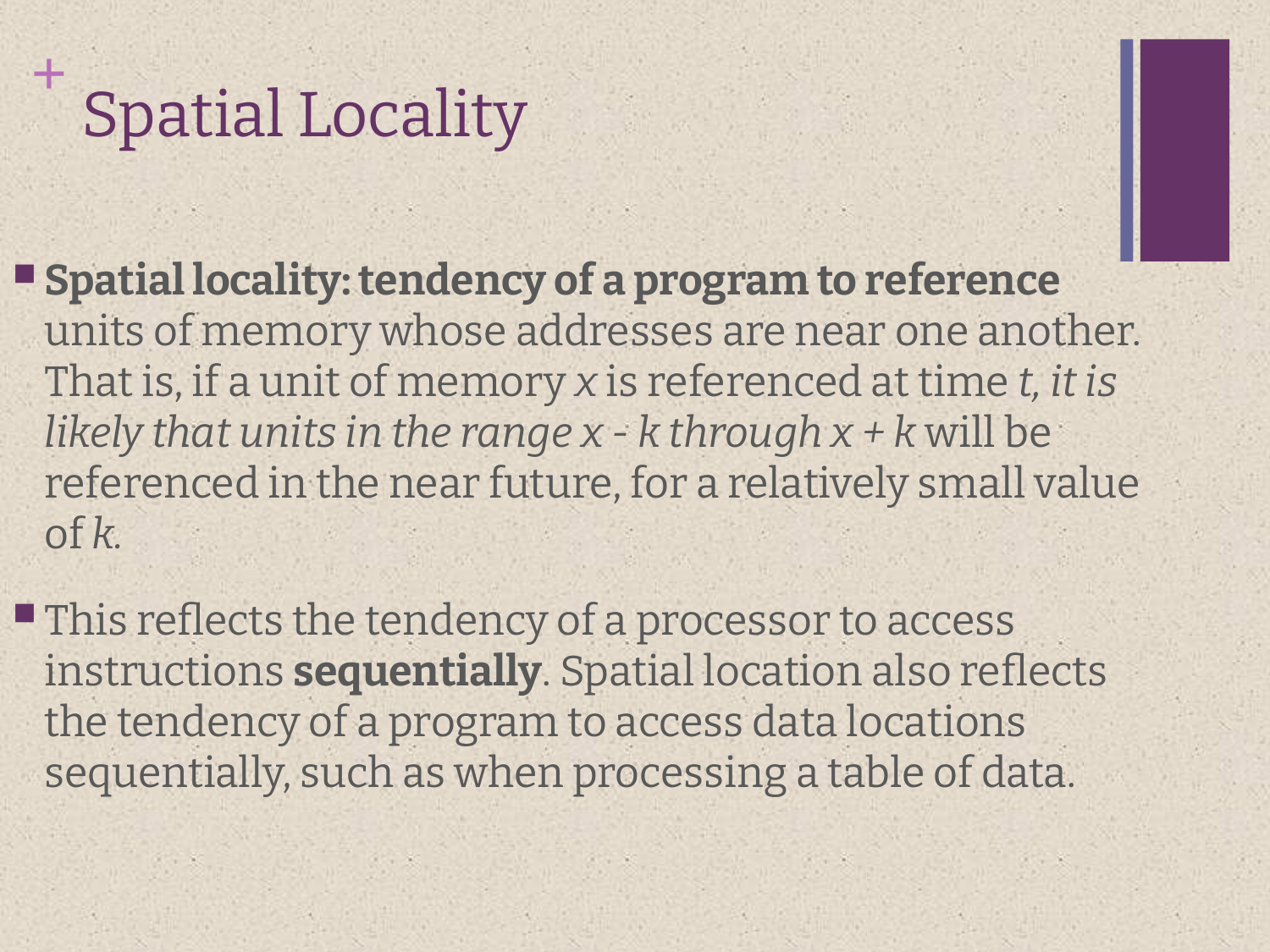

# Spatial Locality
Spatial locality: tendency of a program to reference units of memory whose addresses are near one another. That is, if a unit of memory x is referenced at time t, it is likely that units in the range x - k through x + k will be referenced in the near future, for a relatively small value of k.
This reflects the tendency of a processor to access instructions sequentially. Spatial location also reflects the tendency of a program to access data locations sequentially, such as when processing a table of data.